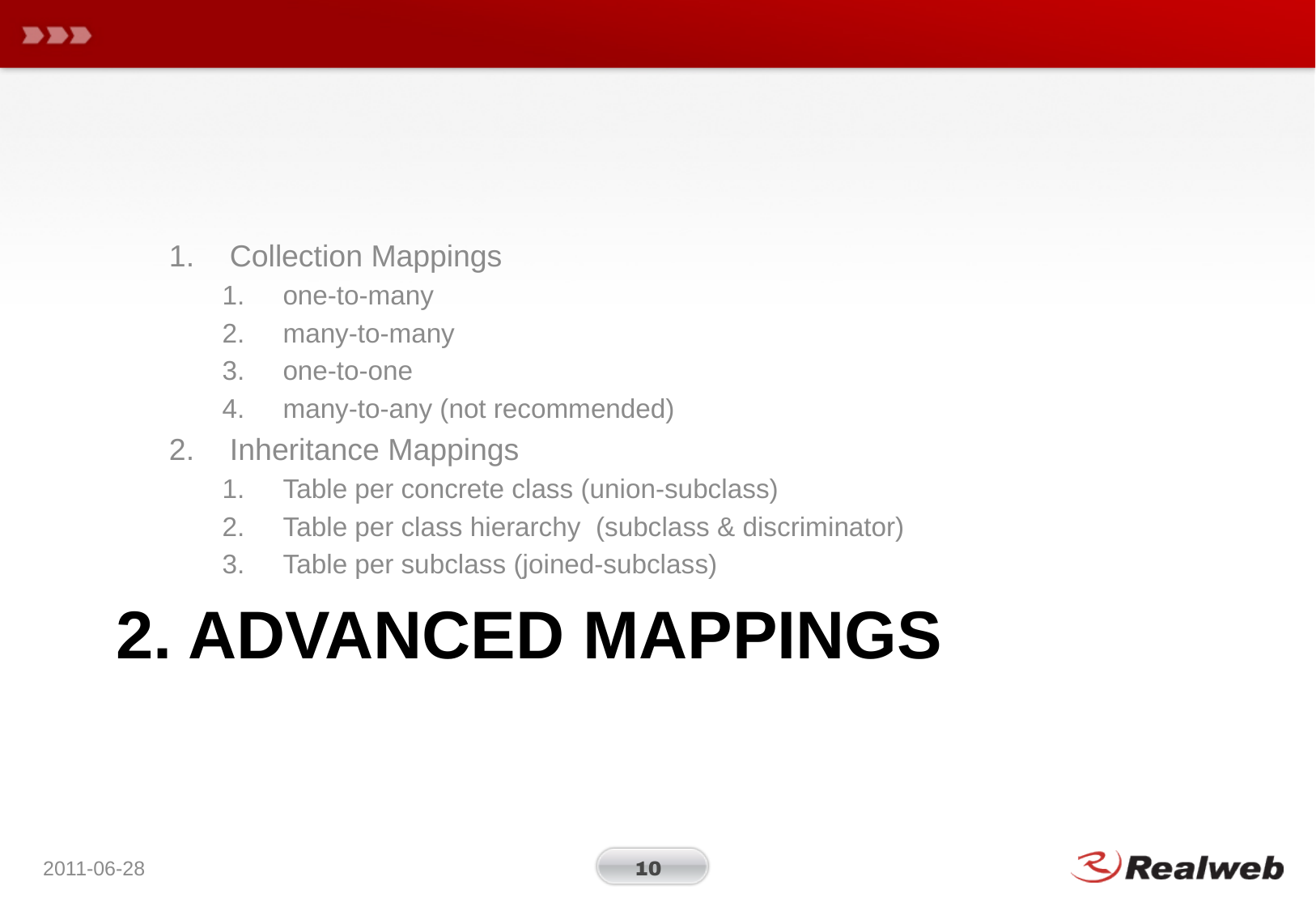

Collection Mappings
one-to-many
many-to-many
one-to-one
many-to-any (not recommended)
Inheritance Mappings
Table per concrete class (union-subclass)
Table per class hierarchy  (subclass & discriminator)
Table per subclass (joined-subclass)
# 2. Advanced Mappings
2011-06-28
10